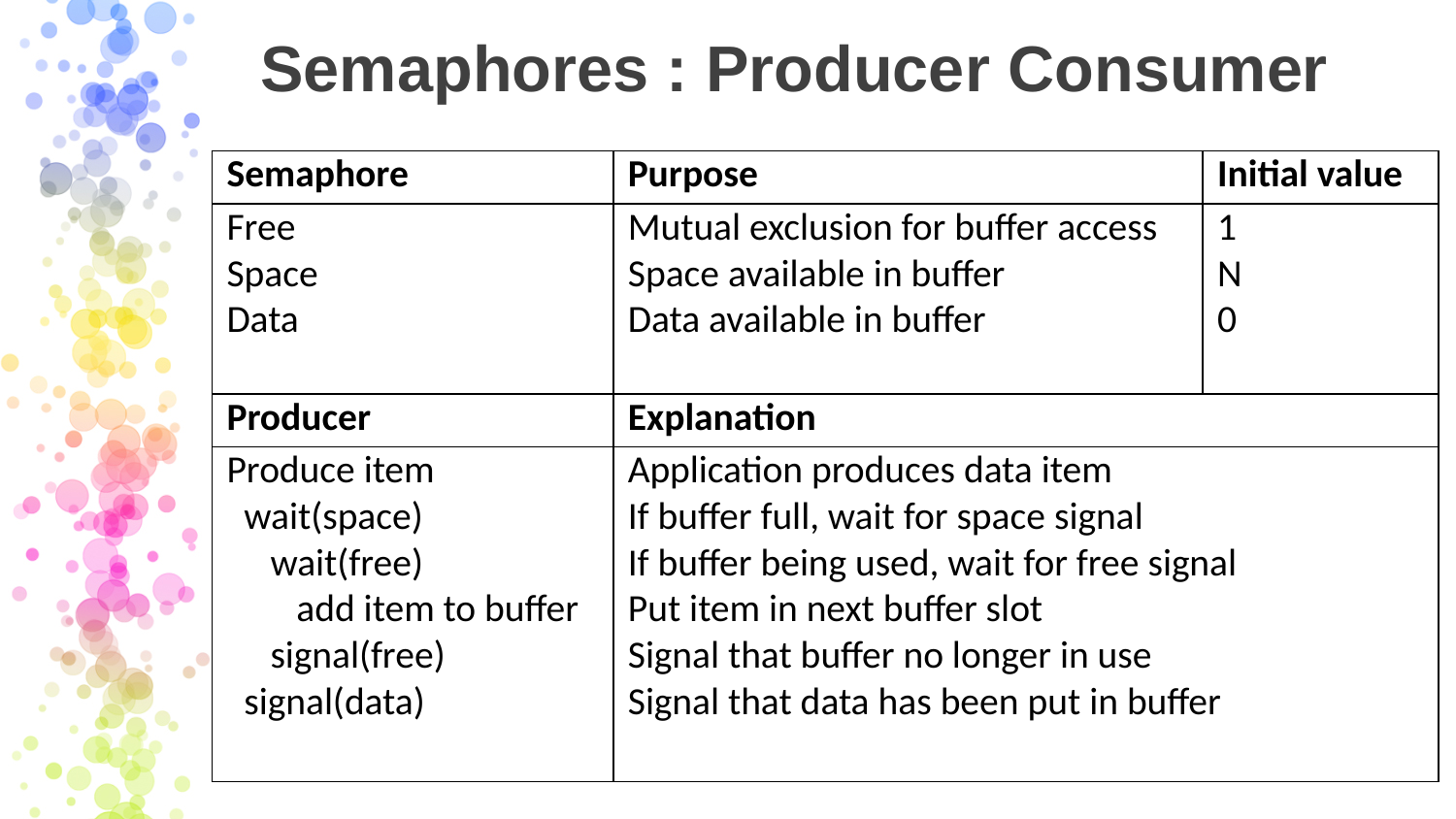

# Semaphores : Producer Consumer
| Semaphore | Purpose | Initial value |
| --- | --- | --- |
| Free Space Data | Mutual exclusion for buffer access Space available in buffer Data available in buffer | 1 N 0 |
| Producer | Explanation |  |
| Produce item wait(space) wait(free) add item to buffer signal(free) signal(data) | Application produces data item If buffer full, wait for space signal If buffer being used, wait for free signal Put item in next buffer slot Signal that buffer no longer in use Signal that data has been put in buffer |  |